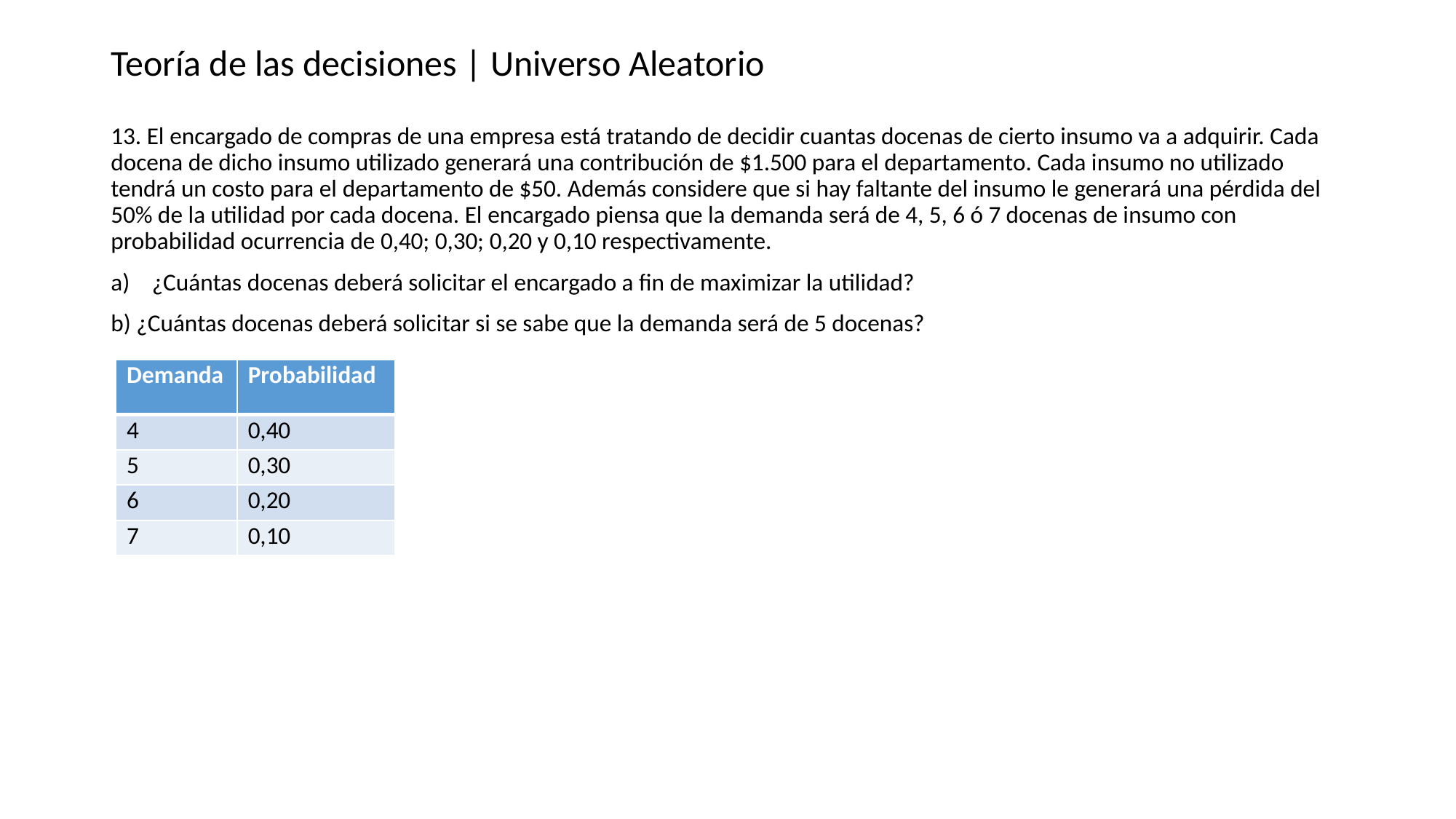

Teoría de las decisiones | Universo Aleatorio
13. El encargado de compras de una empresa está tratando de decidir cuantas docenas de cierto insumo va a adquirir. Cada docena de dicho insumo utilizado generará una contribución de $1.500 para el departamento. Cada insumo no utilizado tendrá un costo para el departamento de $50. Además considere que si hay faltante del insumo le generará una pérdida del 50% de la utilidad por cada docena. El encargado piensa que la demanda será de 4, 5, 6 ó 7 docenas de insumo con probabilidad ocurrencia de 0,40; 0,30; 0,20 y 0,10 respectivamente.
¿Cuántas docenas deberá solicitar el encargado a fin de maximizar la utilidad?
b) ¿Cuántas docenas deberá solicitar si se sabe que la demanda será de 5 docenas?
| Demanda | Probabilidad |
| --- | --- |
| 4 | 0,40 |
| 5 | 0,30 |
| 6 | 0,20 |
| 7 | 0,10 |